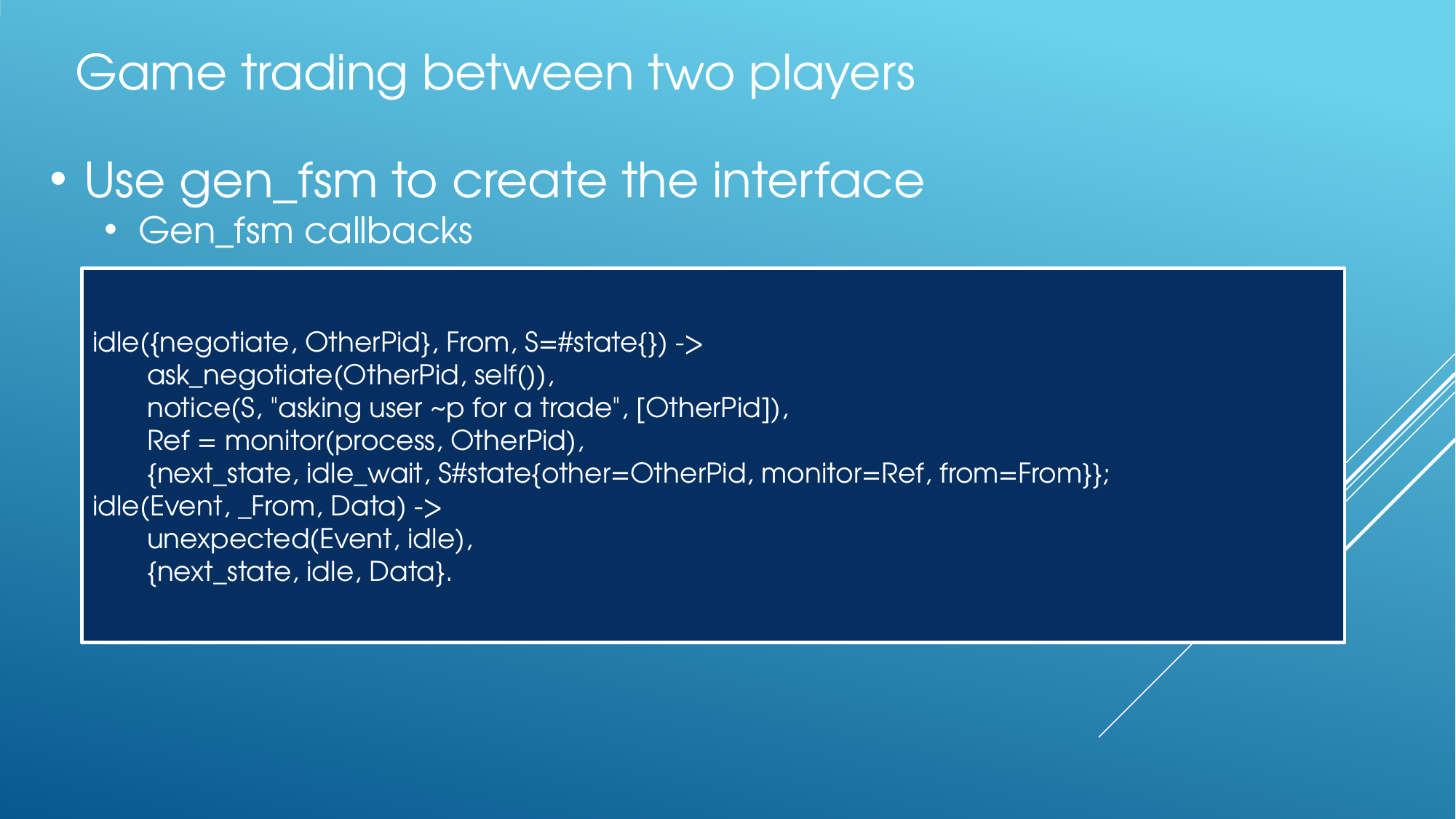

Game trading between two players
Use gen_fsm to create the interface
Gen_fsm callbacks

idle({negotiate, OtherPid}, From, S=#state{}) ->
ask_negotiate(OtherPid, self()),
notice(S, "asking user ~p for a trade", [OtherPid]),
Ref = monitor(process, OtherPid),
{next_state, idle_wait, S#state{other=OtherPid, monitor=Ref, from=From}};
idle(Event, _From, Data) ->
unexpected(Event, idle),
{next_state, idle, Data}.